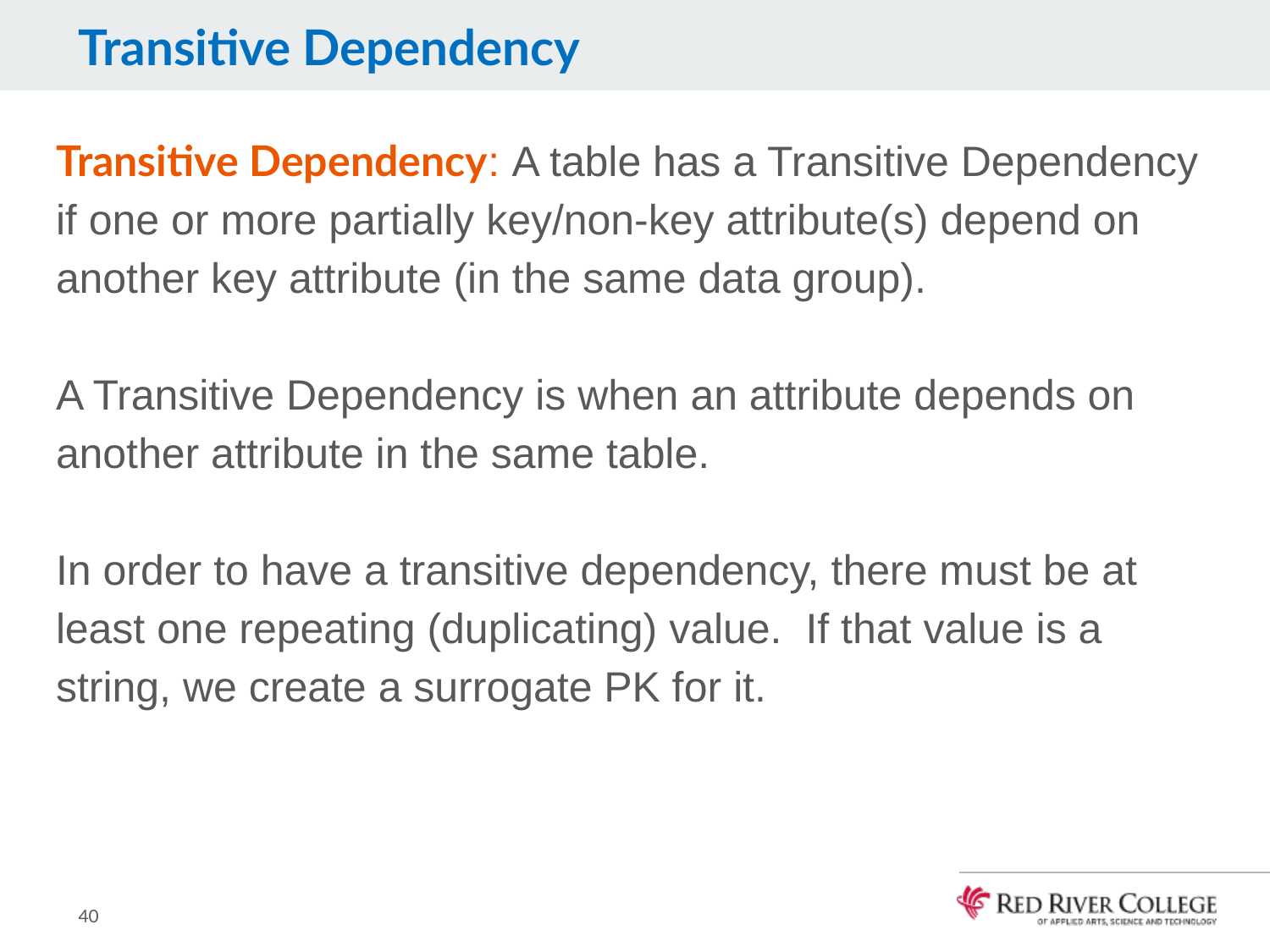

# Transitive Dependency
Transitive Dependency: A table has a Transitive Dependency if one or more partially key/non-key attribute(s) depend on another key attribute (in the same data group).

A Transitive Dependency is when an attribute depends on another attribute in the same table.

In order to have a transitive dependency, there must be at least one repeating (duplicating) value.  If that value is a string, we create a surrogate PK for it.
40